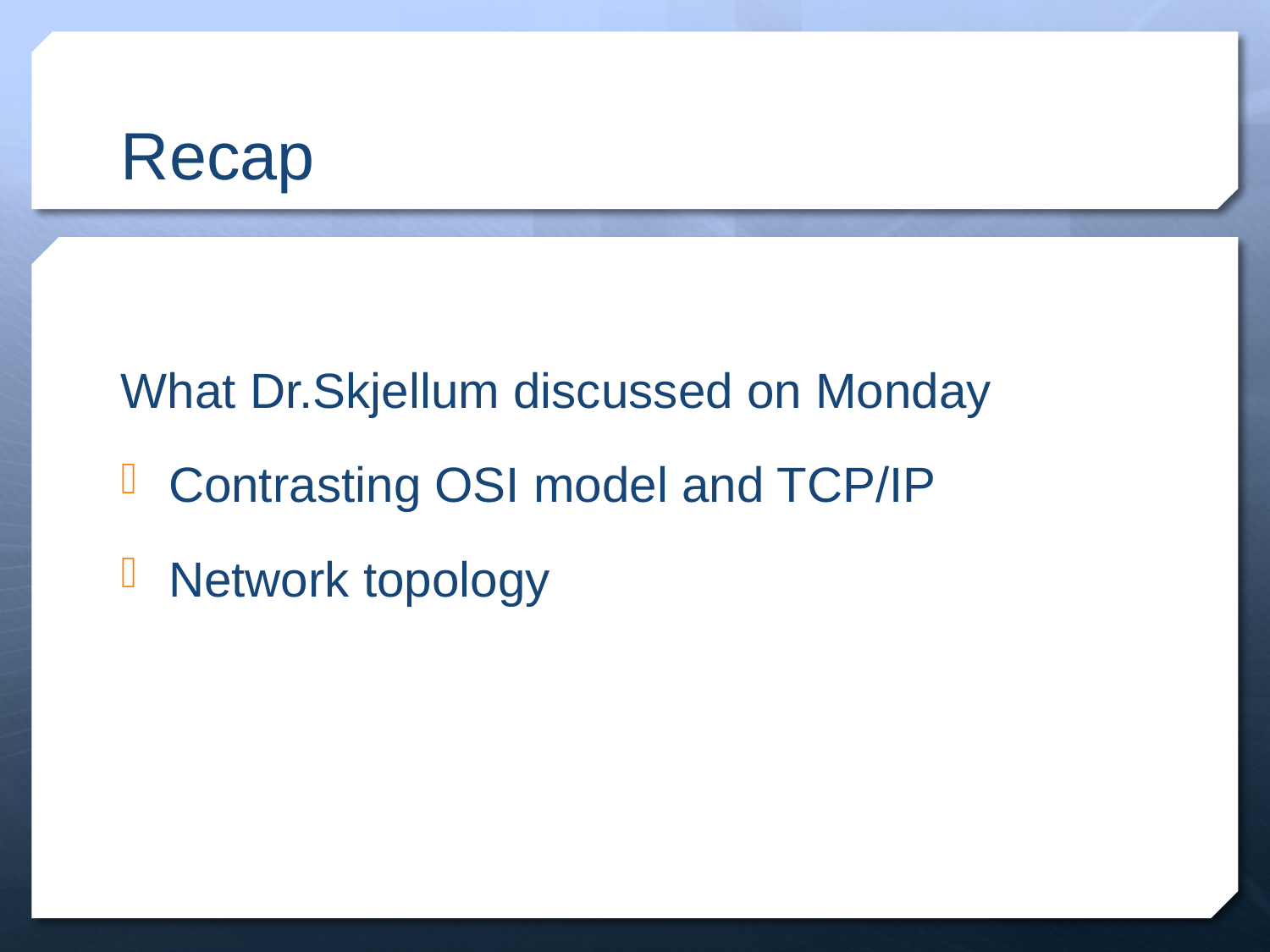

# Recap

What Dr.Skjellum discussed on Monday
Contrasting OSI model and TCP/IP
Network topology